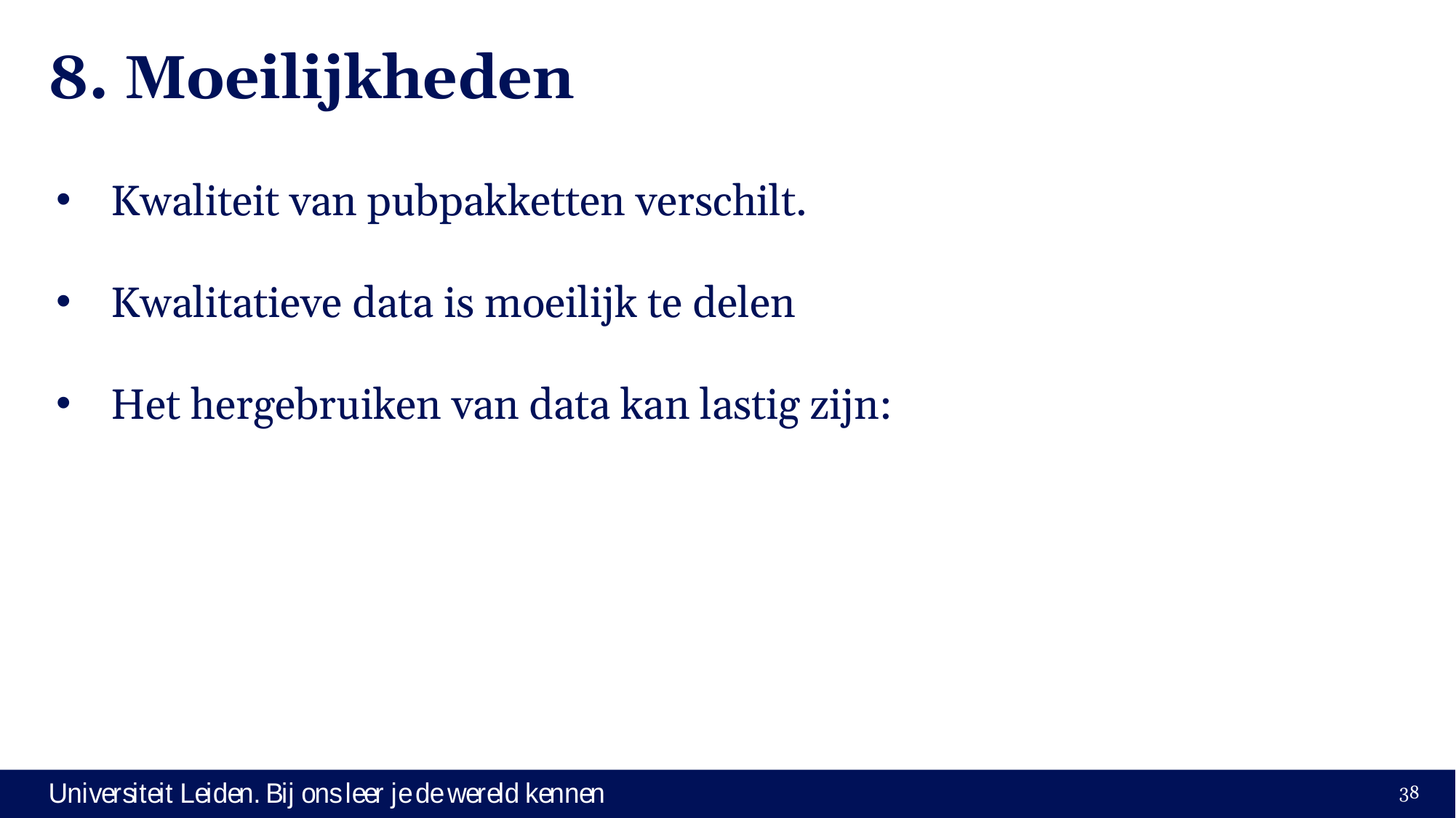

# 8. Moeilijkheden
Kwaliteit van pubpakketten verschilt.

Kwalitatieve data is moeilijk te delen

Het hergebruiken van data kan lastig zijn: